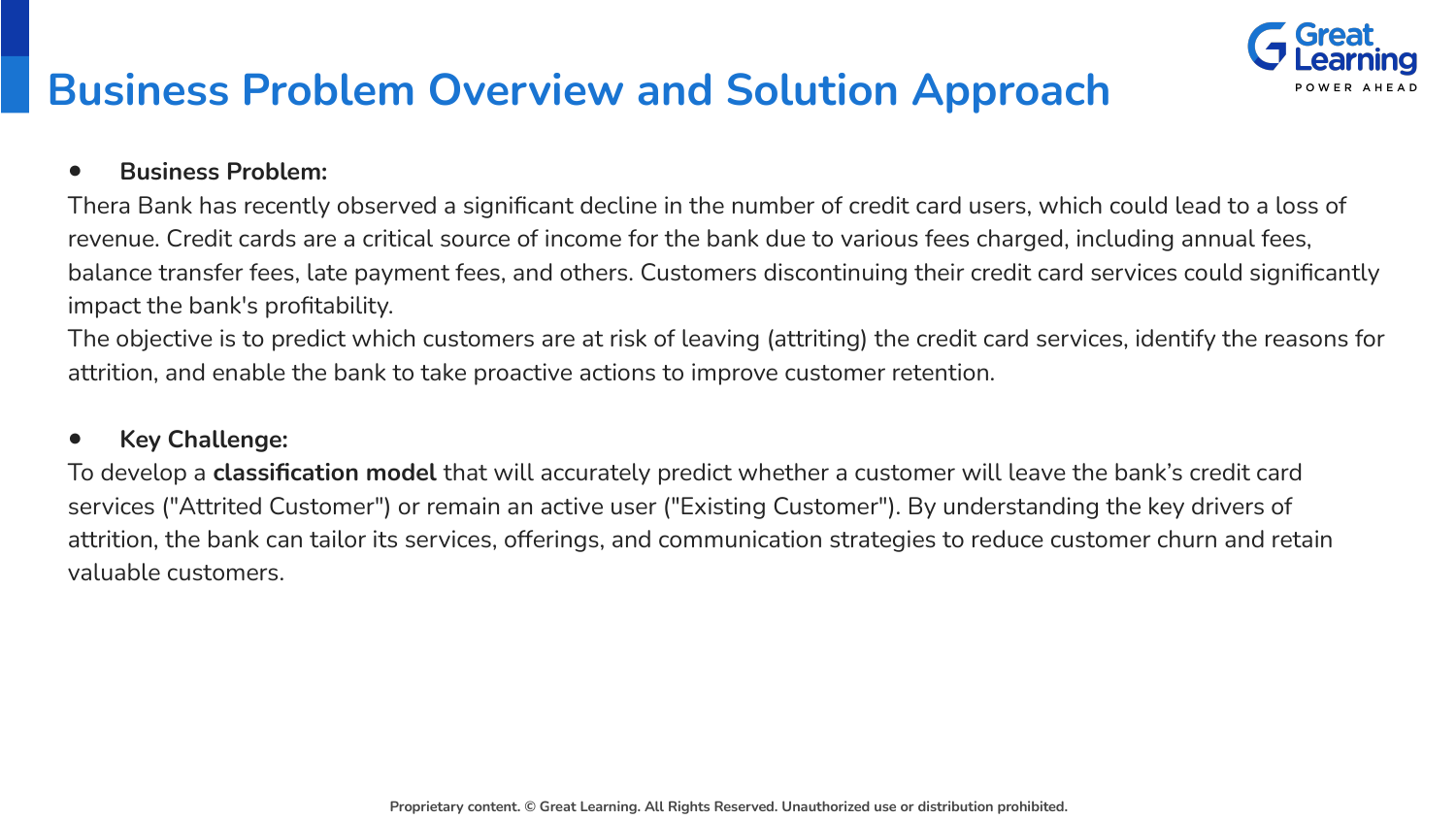

# Business Problem Overview and Solution Approach
Business Problem:
Thera Bank has recently observed a significant decline in the number of credit card users, which could lead to a loss of revenue. Credit cards are a critical source of income for the bank due to various fees charged, including annual fees, balance transfer fees, late payment fees, and others. Customers discontinuing their credit card services could significantly impact the bank's profitability.
The objective is to predict which customers are at risk of leaving (attriting) the credit card services, identify the reasons for attrition, and enable the bank to take proactive actions to improve customer retention.

Key Challenge:
To develop a classification model that will accurately predict whether a customer will leave the bank’s credit card services ("Attrited Customer") or remain an active user ("Existing Customer"). By understanding the key drivers of attrition, the bank can tailor its services, offerings, and communication strategies to reduce customer churn and retain valuable customers.